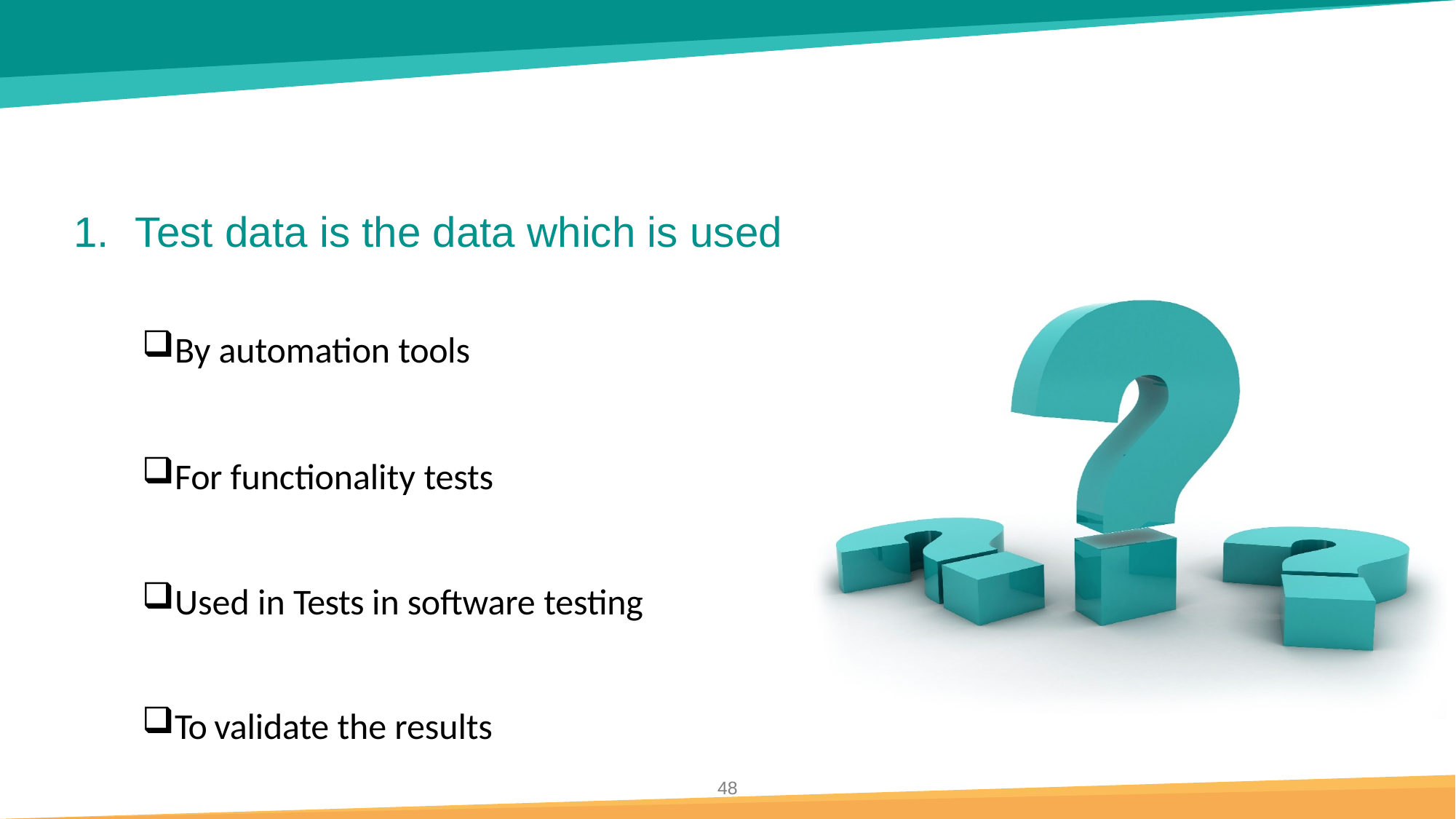

#
Test data is the data which is used

By automation tools

For functionality tests

Used in Tests in software testing

To validate the results